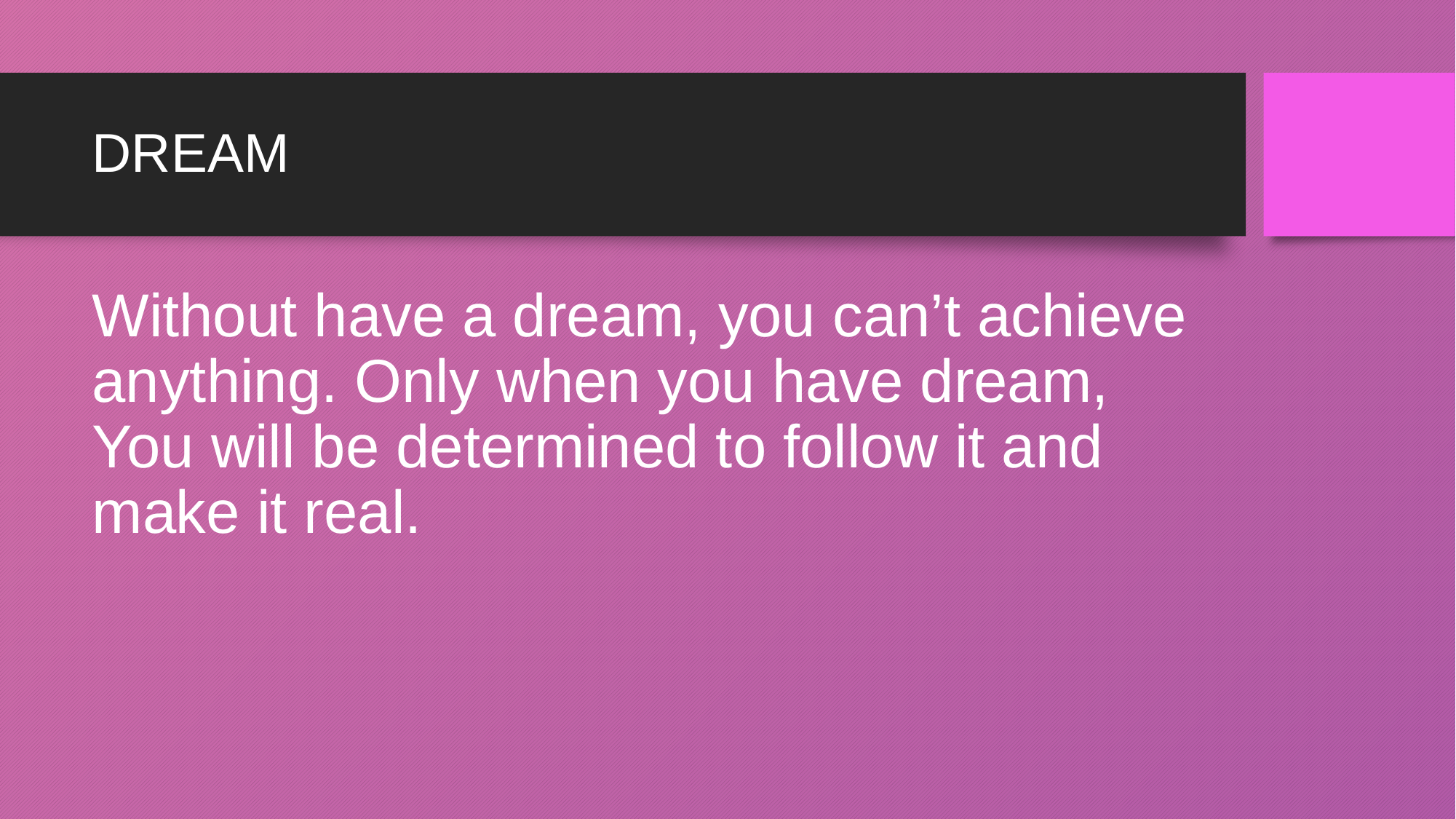

# DREAM
Without have a dream, you can’t achieve anything. Only when you have dream, You will be determined to follow it and make it real.